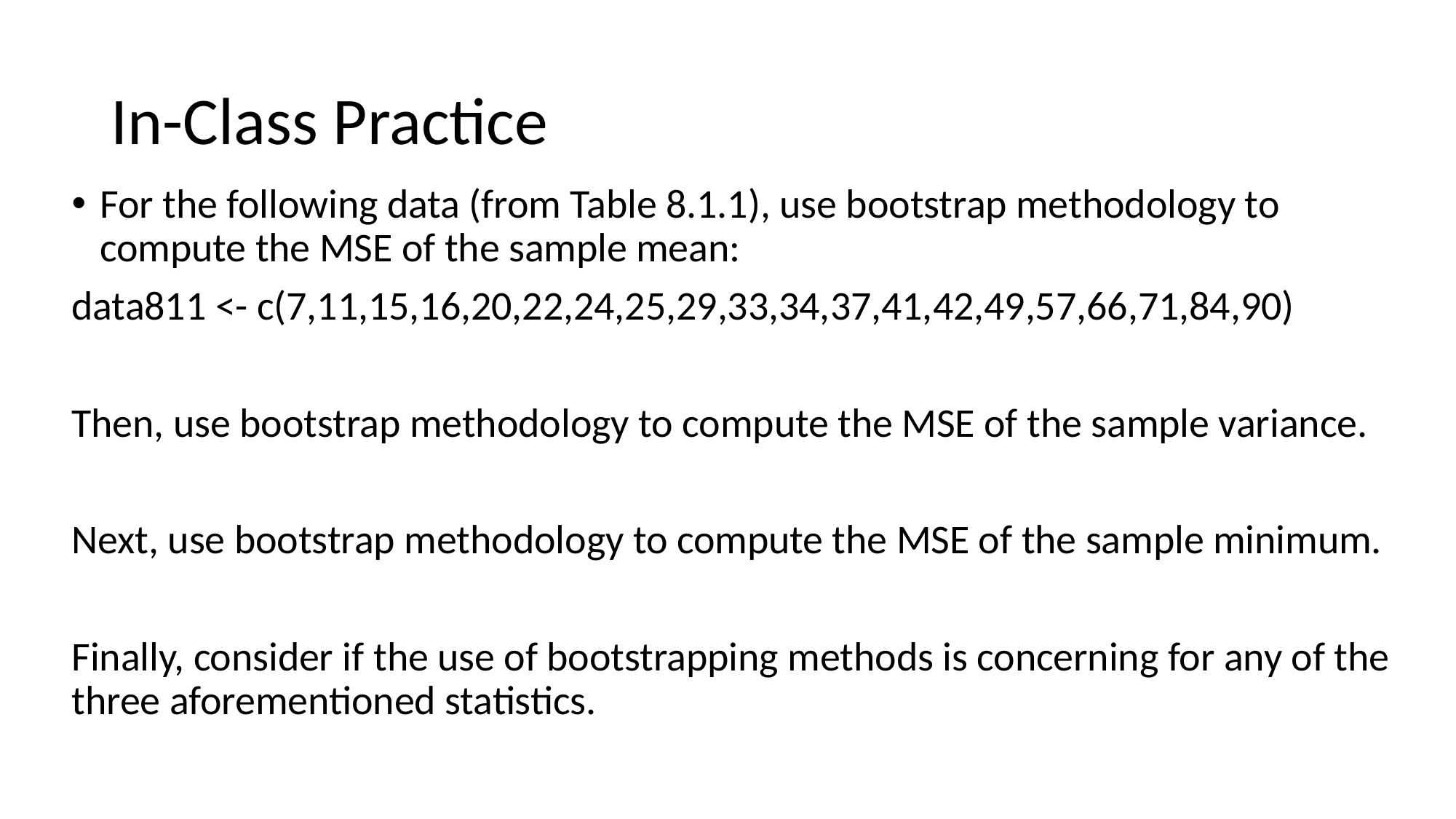

# In-Class Practice
For the following data (from Table 8.1.1), use bootstrap methodology to compute the MSE of the sample mean:
data811 <- c(7,11,15,16,20,22,24,25,29,33,34,37,41,42,49,57,66,71,84,90)

Then, use bootstrap methodology to compute the MSE of the sample variance.

Next, use bootstrap methodology to compute the MSE of the sample minimum.

Finally, consider if the use of bootstrapping methods is concerning for any of the three aforementioned statistics.